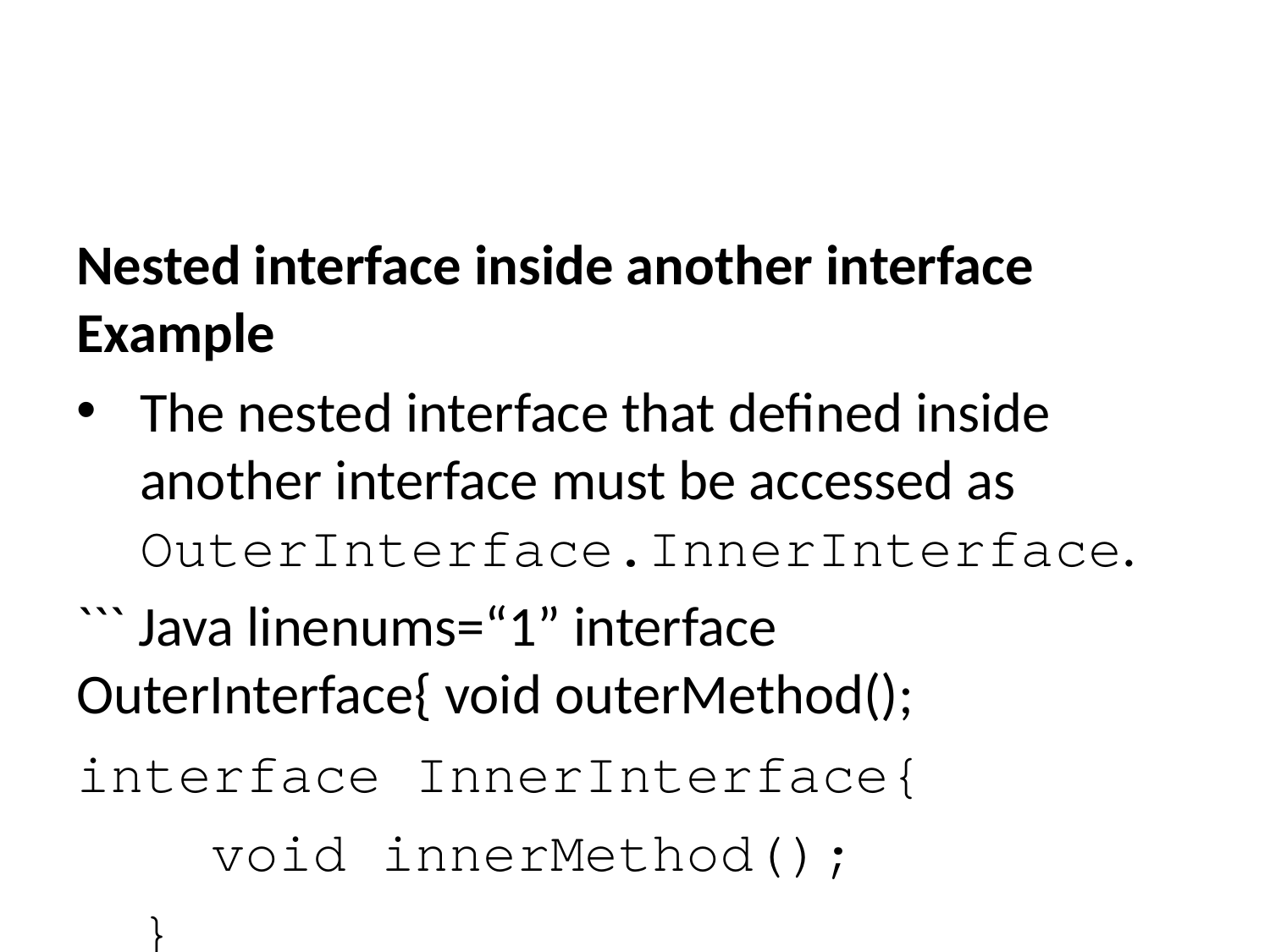

Nested interface inside another interface Example
The nested interface that defined inside another interface must be accessed as OuterInterface.InnerInterface.
``` Java linenums=“1” interface OuterInterface{ void outerMethod();
interface InnerInterface{
    void innerMethod();
}
}

---

### Nested interface inside another interface Example

``` Java linenums="1"
class OnlyOuter implements OuterInterface{
    public void outerMethod() {
        System.out.println("This is OuterInterface method");
    }
}
Java linenums="1" class OnlyInner implements OuterInterface.InnerInterface{     public void innerMethod() {         System.out.println("This is InnerInterface method");     } }